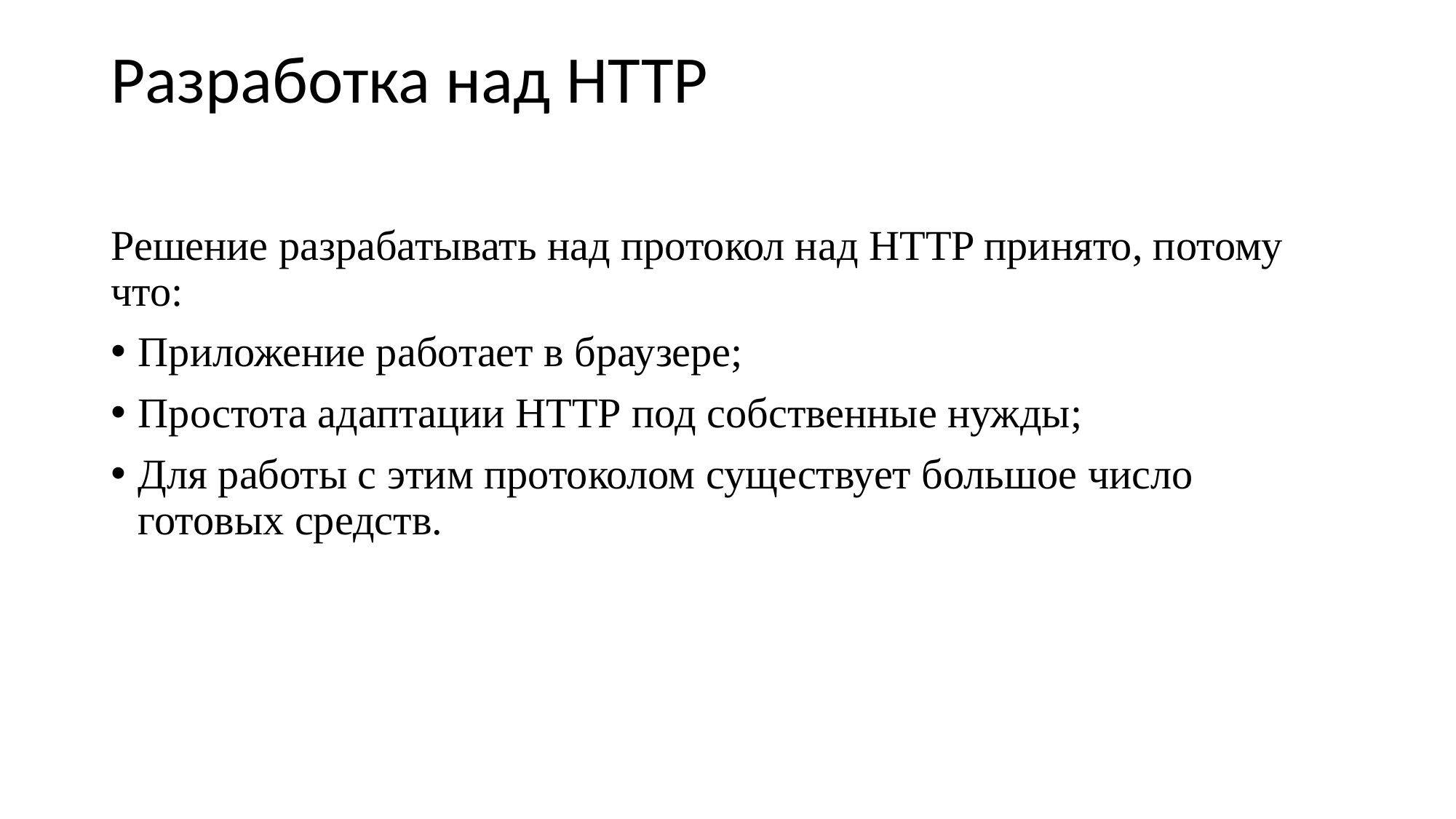

# Разработка над HTTP
Решение разрабатывать над протокол над HTTP принято, потому что:
Приложение работает в браузере;
Простота адаптации HTTP под собственные нужды;
Для работы с этим протоколом существует большое число готовых средств.